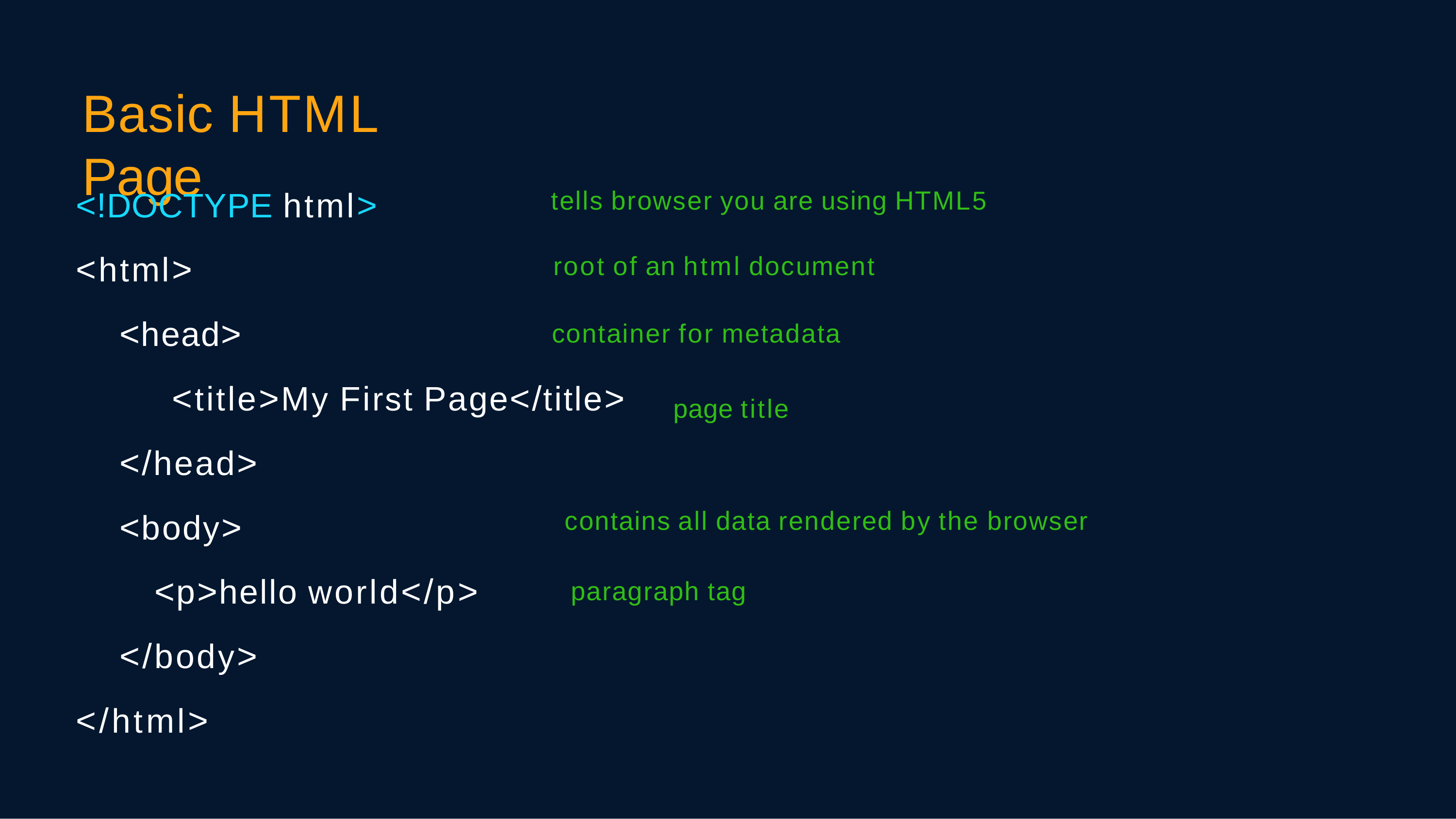

# Basic HTML Page
<!DOCTYPE html>
<html>
<head>
tells browser you are using HTML5
root of an html document
container for metadata
<title>My First Page</title>
</head>
page title
<body>
<p>hello world</p>
</body>
</html>
contains all data rendered by the browser
paragraph tag